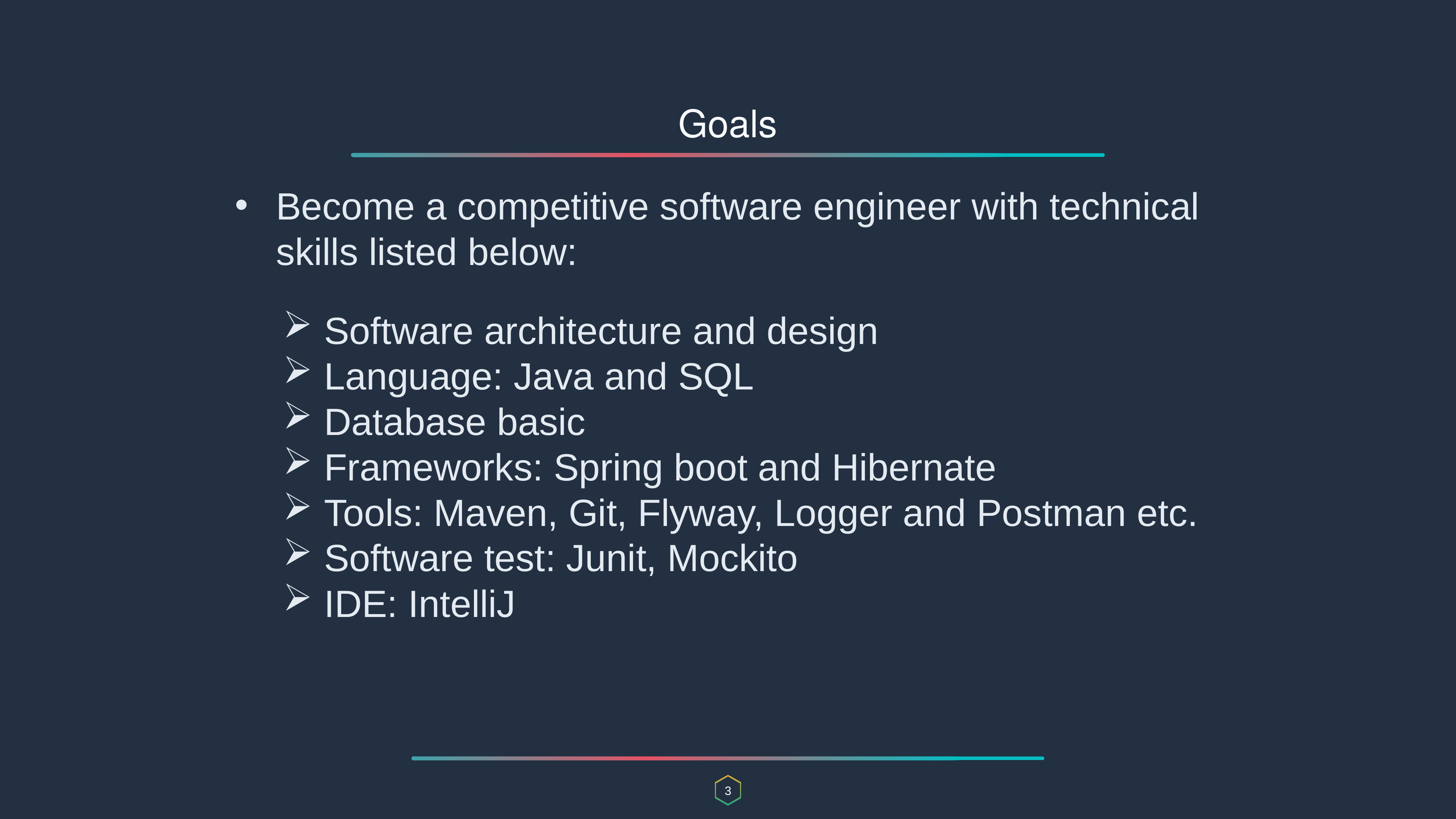

Goals
Become a competitive software engineer with technical skills listed below:
Software architecture and design
Language: Java and SQL
Database basic
Frameworks: Spring boot and Hibernate
Tools: Maven, Git, Flyway, Logger and Postman etc.
Software test: Junit, Mockito
IDE: IntelliJ
3